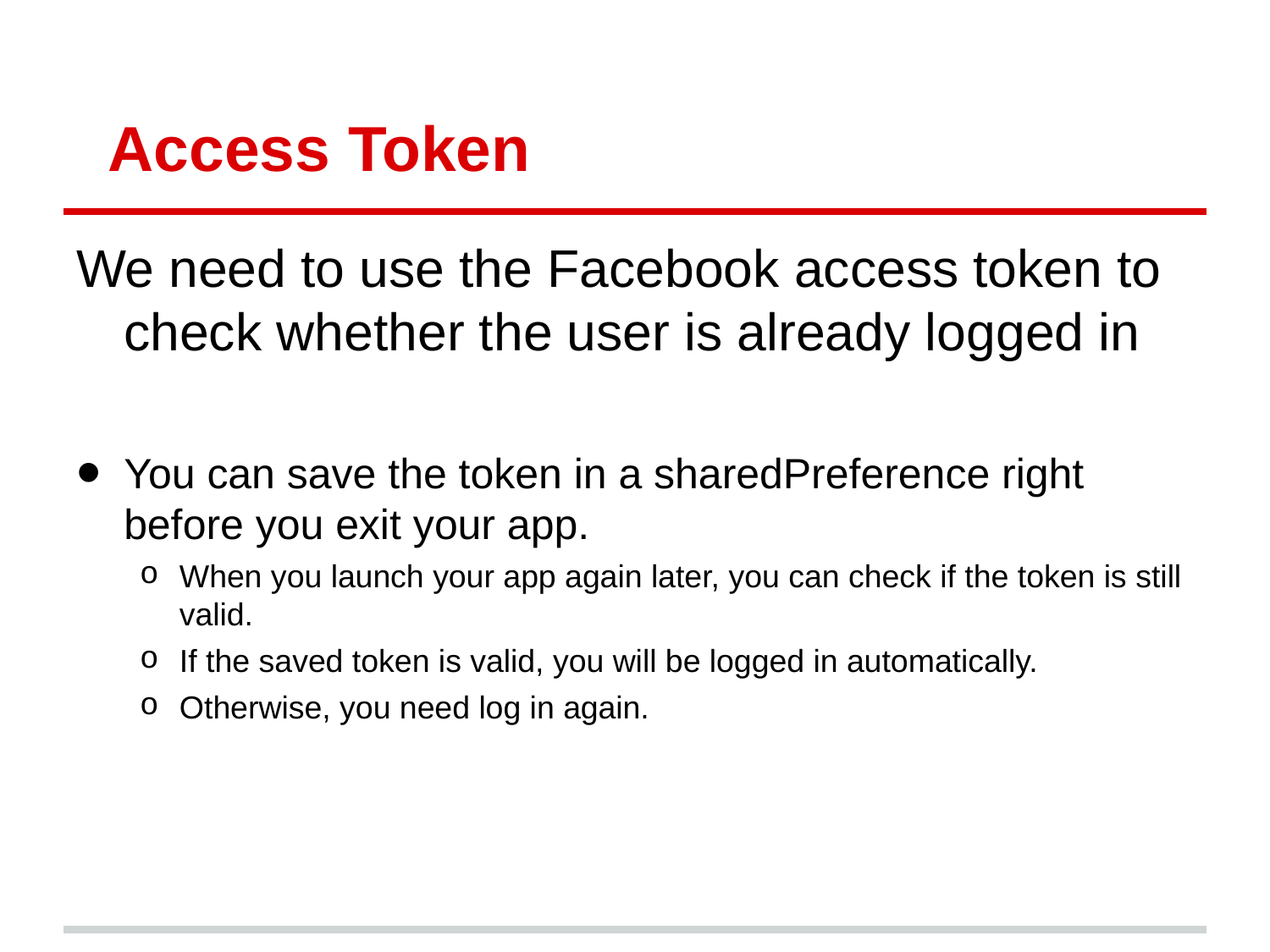

# Access Token
We need to use the Facebook access token to check whether the user is already logged in

You can save the token in a sharedPreference right before you exit your app.
When you launch your app again later, you can check if the token is still valid.
If the saved token is valid, you will be logged in automatically.
Otherwise, you need log in again.